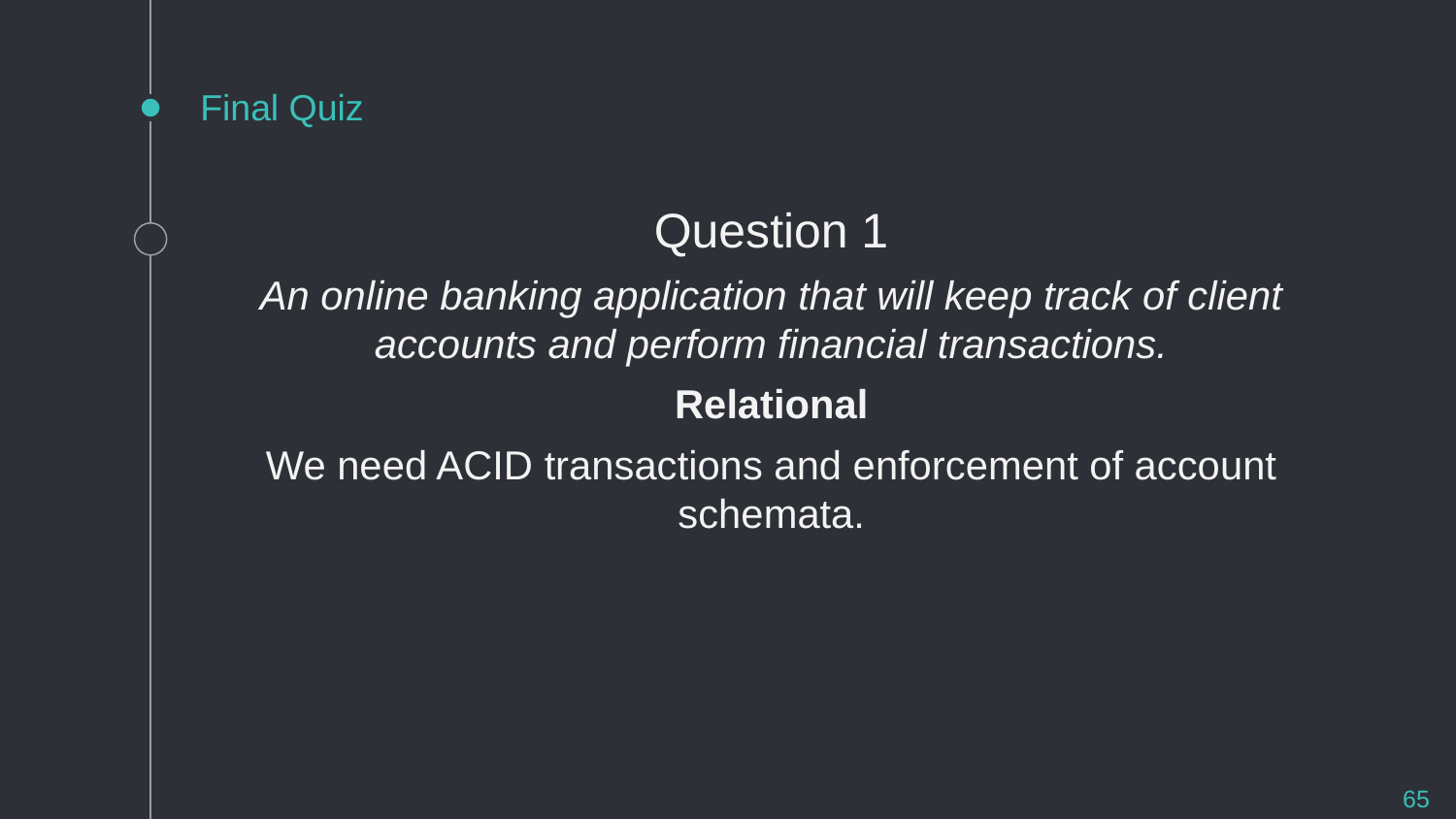

# Final Quiz
Question 1
An online banking application that will keep track of client accounts and perform financial transactions.
Relational
We need ACID transactions and enforcement of account schemata.
65